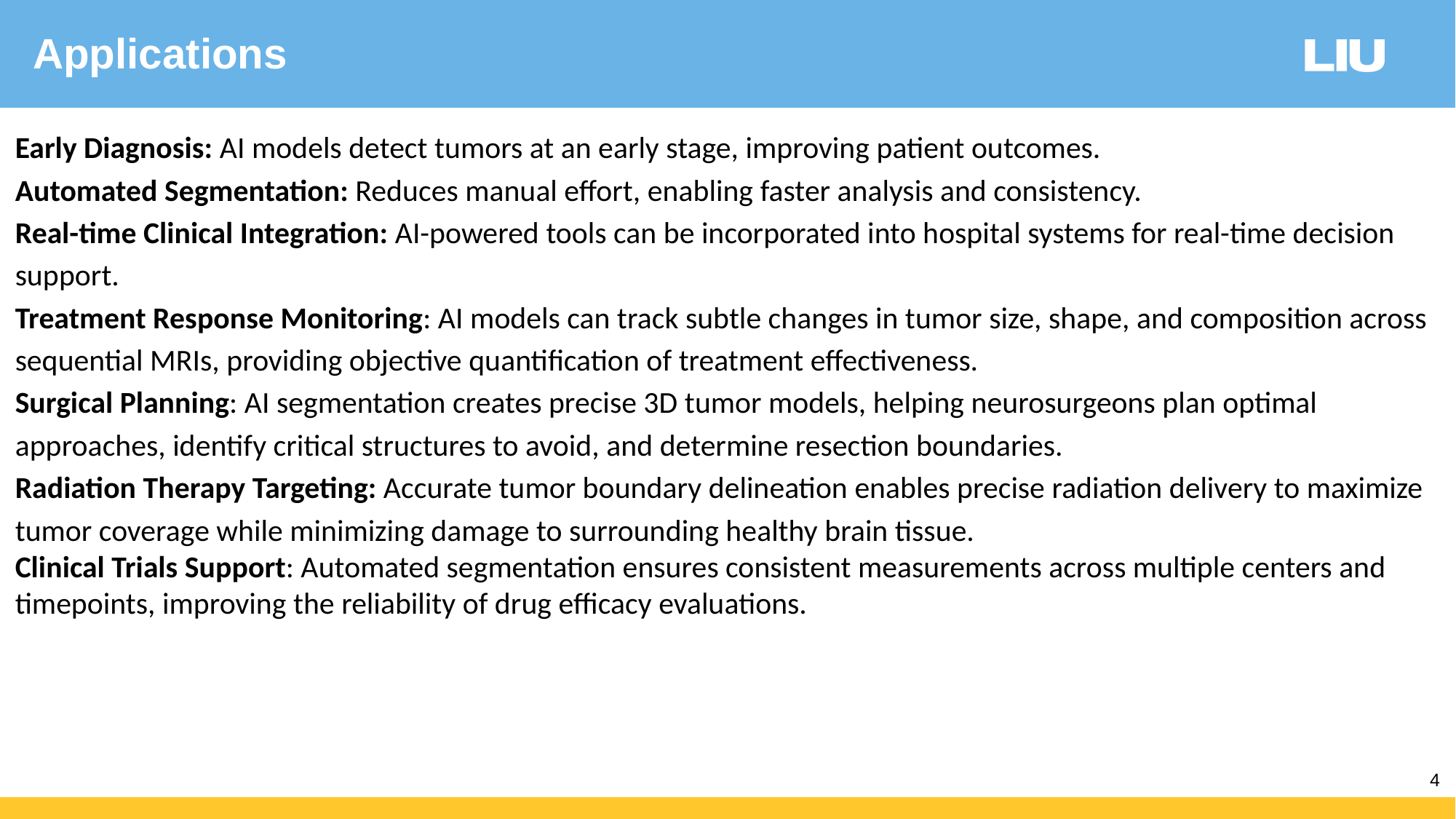

Applications

Early Diagnosis: AI models detect tumors at an early stage, improving patient outcomes.
Automated Segmentation: Reduces manual effort, enabling faster analysis and consistency.
Real-time Clinical Integration: AI-powered tools can be incorporated into hospital systems for real-time decision support.
Treatment Response Monitoring: AI models can track subtle changes in tumor size, shape, and composition across sequential MRIs, providing objective quantification of treatment effectiveness.
Surgical Planning: AI segmentation creates precise 3D tumor models, helping neurosurgeons plan optimal approaches, identify critical structures to avoid, and determine resection boundaries.
Radiation Therapy Targeting: Accurate tumor boundary delineation enables precise radiation delivery to maximize tumor coverage while minimizing damage to surrounding healthy brain tissue.
Clinical Trials Support: Automated segmentation ensures consistent measurements across multiple centers and timepoints, improving the reliability of drug efficacy evaluations.

4